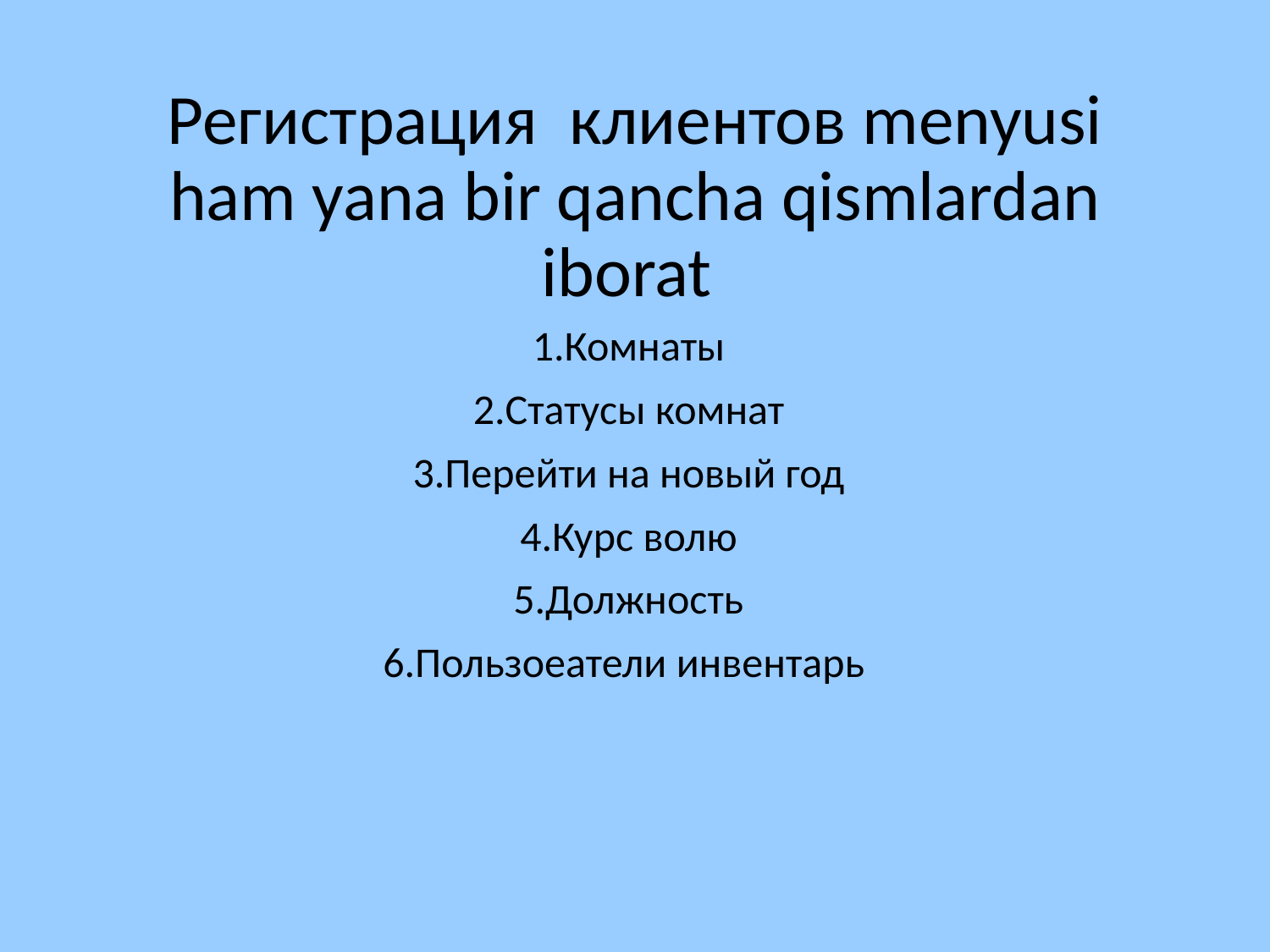

# Регистрация  клиентов menyusi ham yana bir qancha qismlardan iborat
1.Комнаты
2.Статусы комнат
3.Перейти на новый год
4.Курс волю
5.Должность
6.Пользоеатели инвентарь